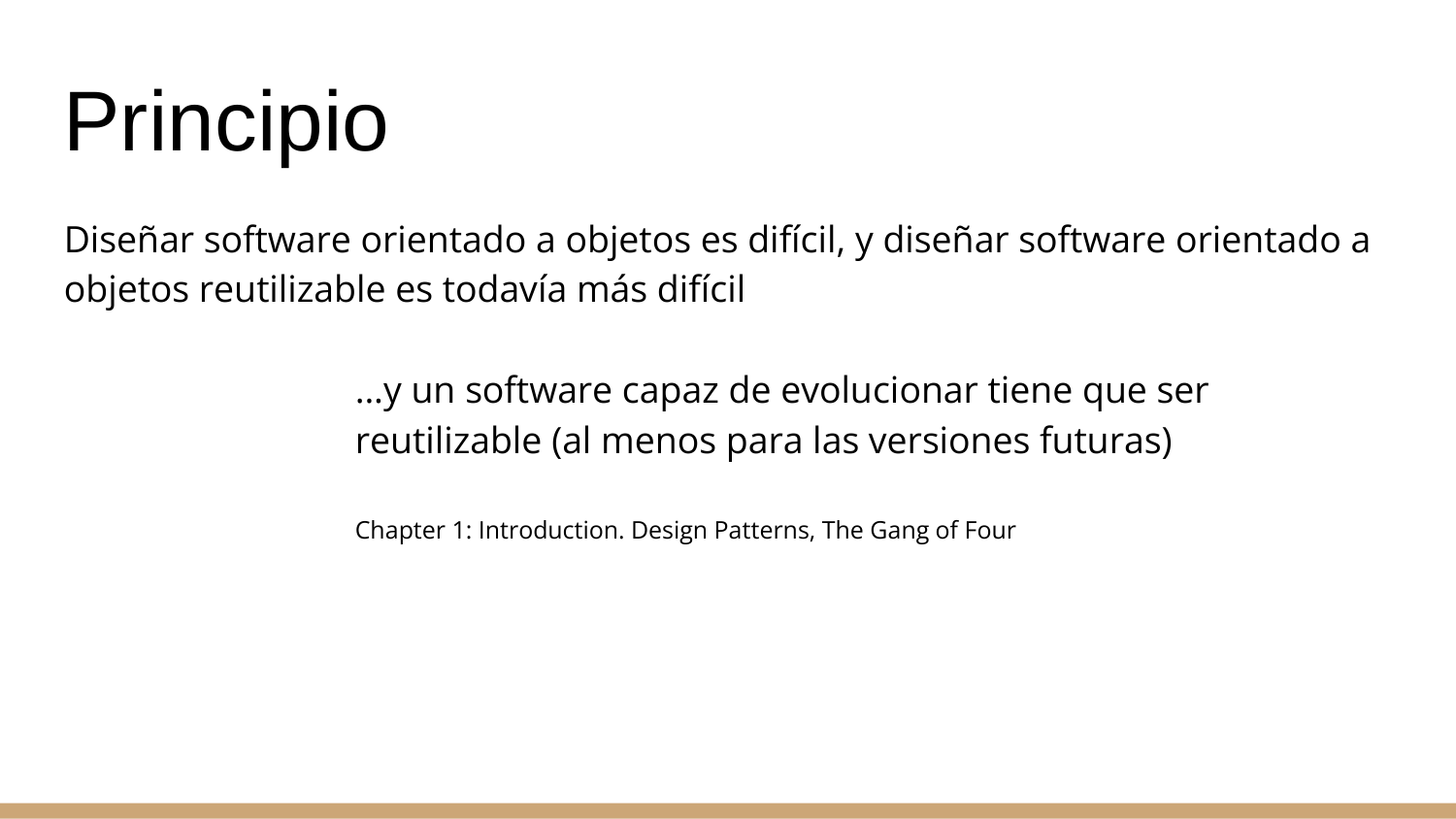

Principio
Diseñar software orientado a objetos es difícil, y diseñar software orientado a objetos reutilizable es todavía más difícil

...y un software capaz de evolucionar tiene que ser reutilizable (al menos para las versiones futuras)

Chapter 1: Introduction. Design Patterns, The Gang of Four